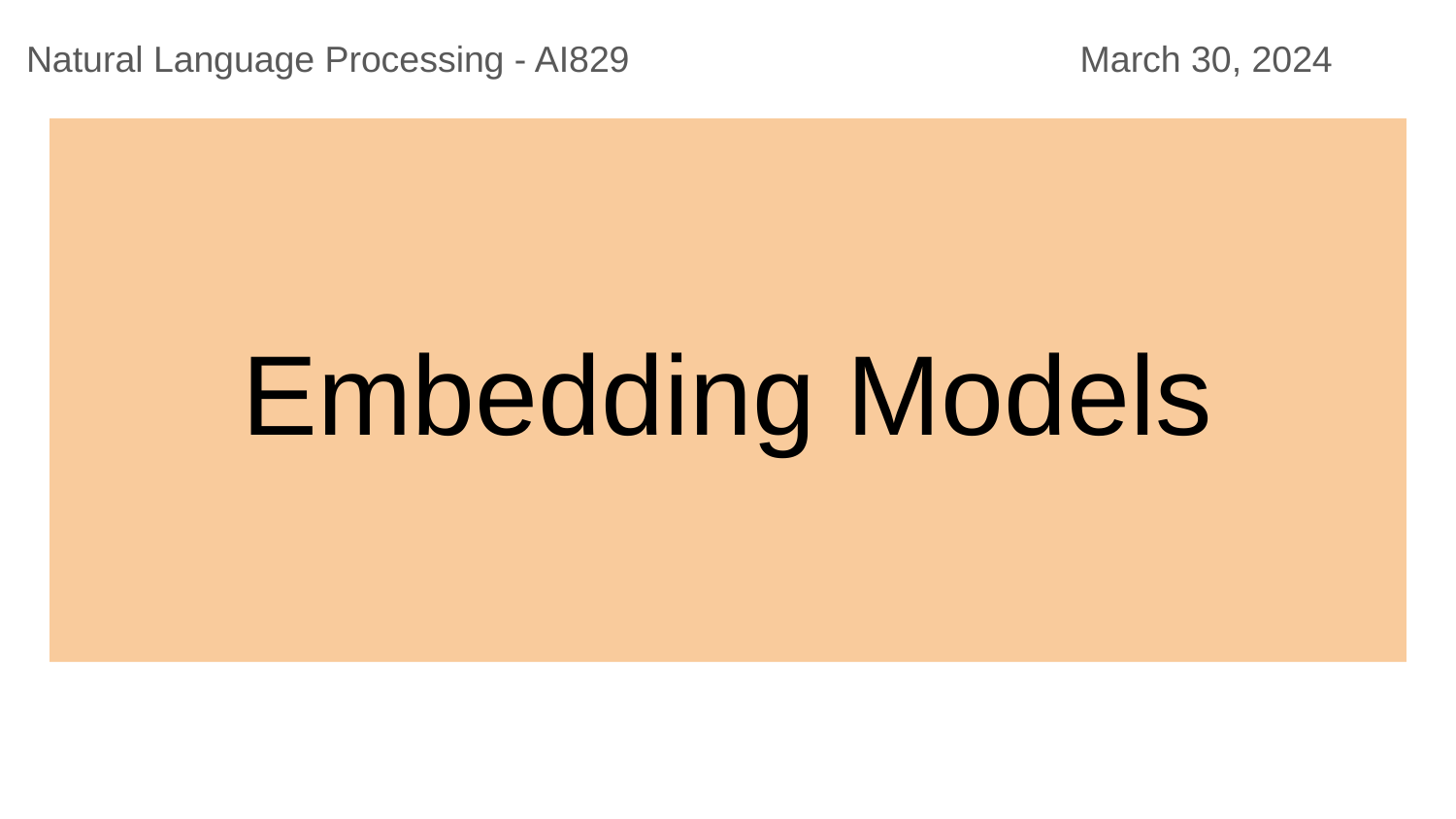

Natural Language Processing - AI829
March 30, 2024
# Embedding Models